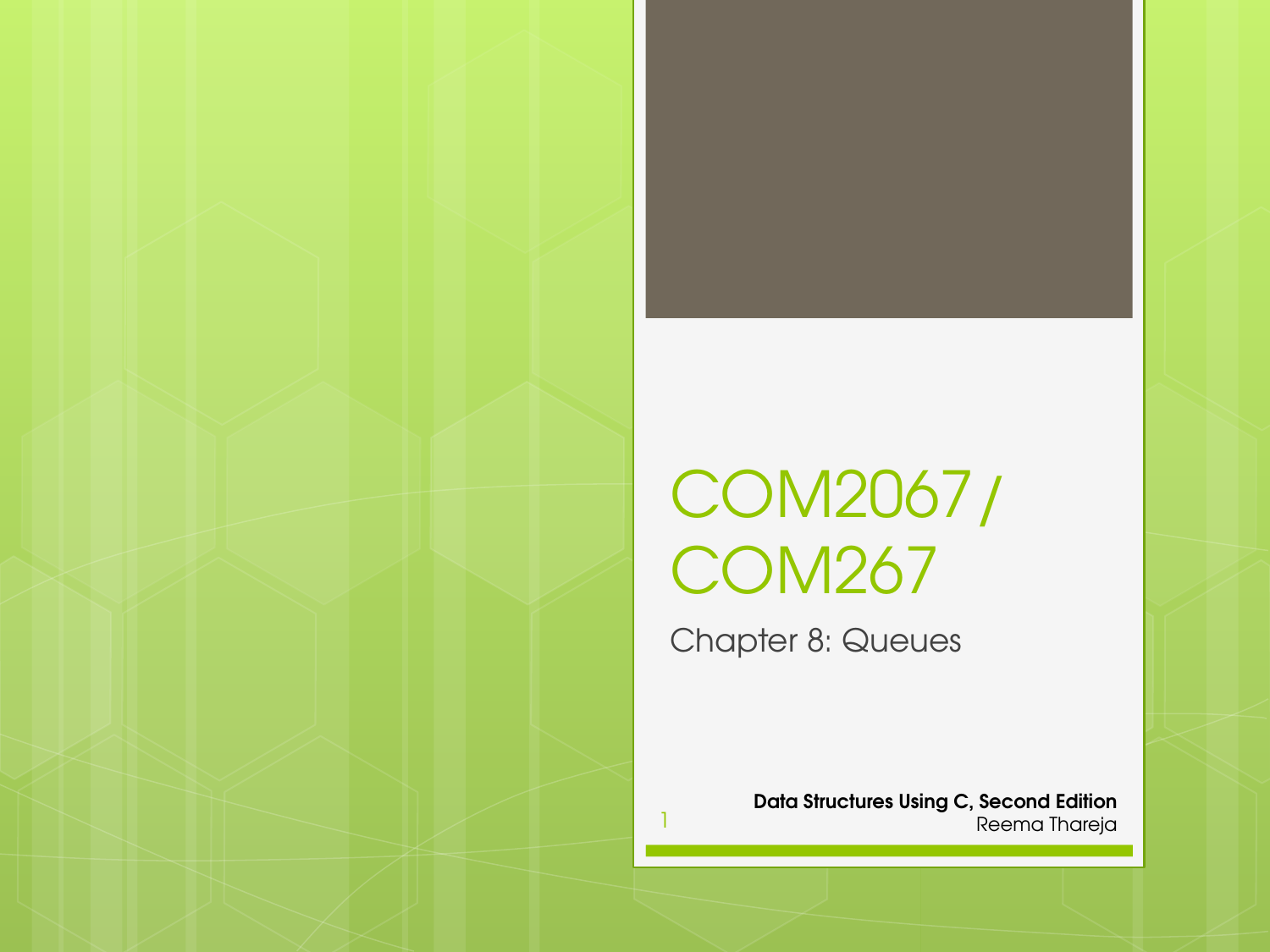

# COM2067/ COM267
Chapter 8: Queues
Data Structures Using C, Second Edition
Reema Thareja

1